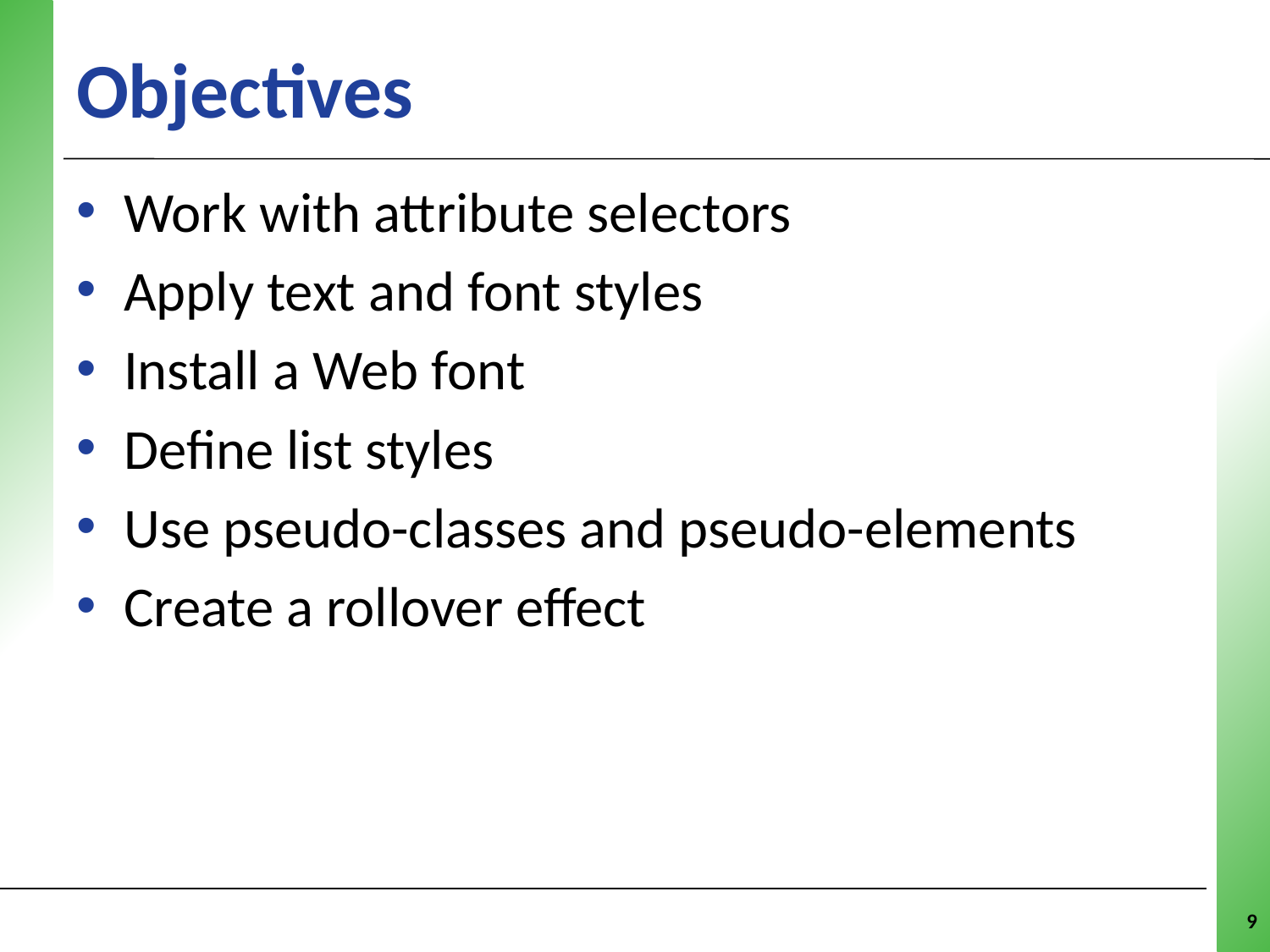

# Objectives
Work with attribute selectors
Apply text and font styles
Install a Web font
Define list styles
Use pseudo-classes and pseudo-elements
Create a rollover effect
9